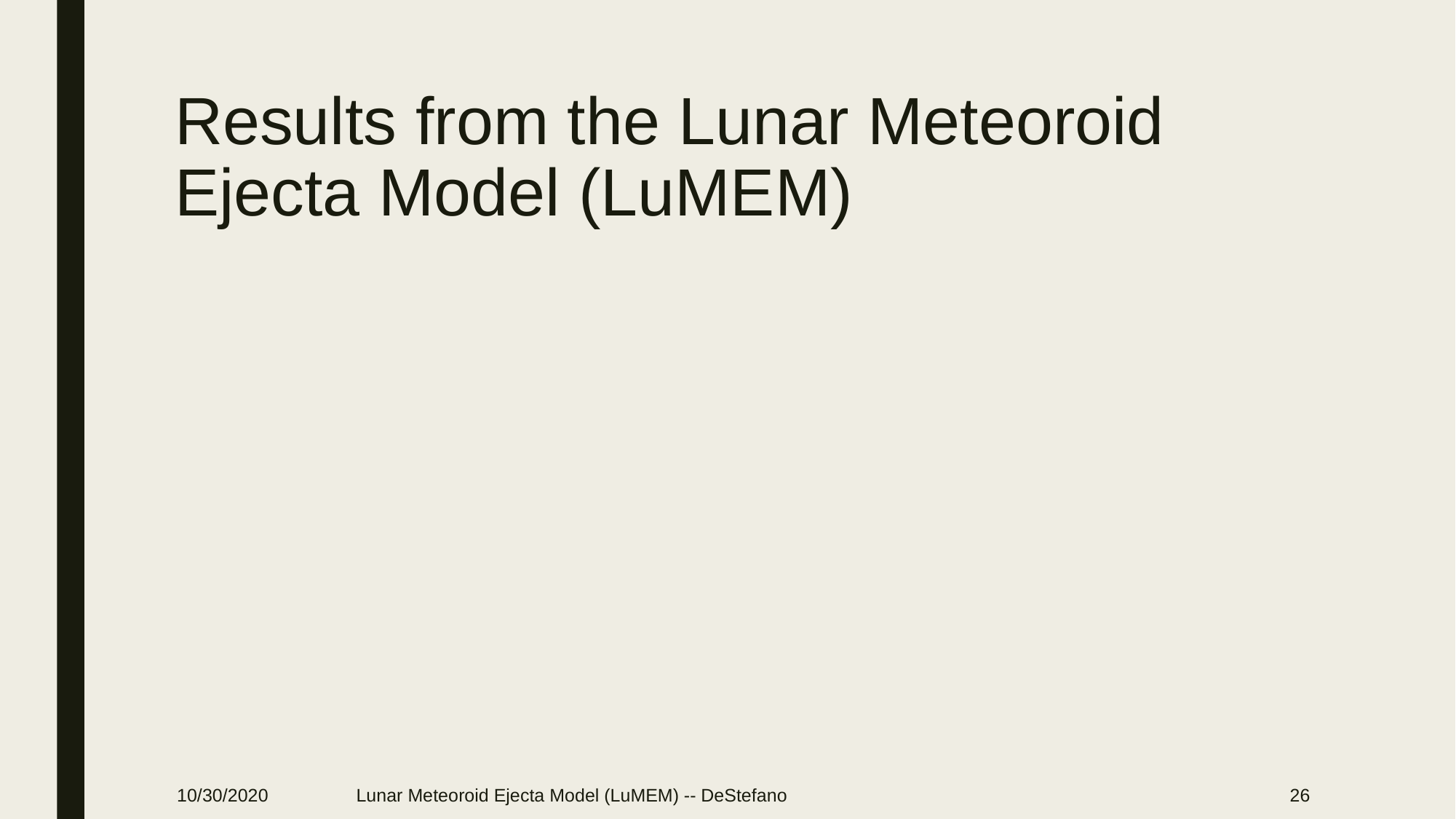

# Results from the Lunar Meteoroid Ejecta Model (LuMEM)

10/30/2020
Lunar Meteoroid Ejecta Model (LuMEM) -- DeStefano
26